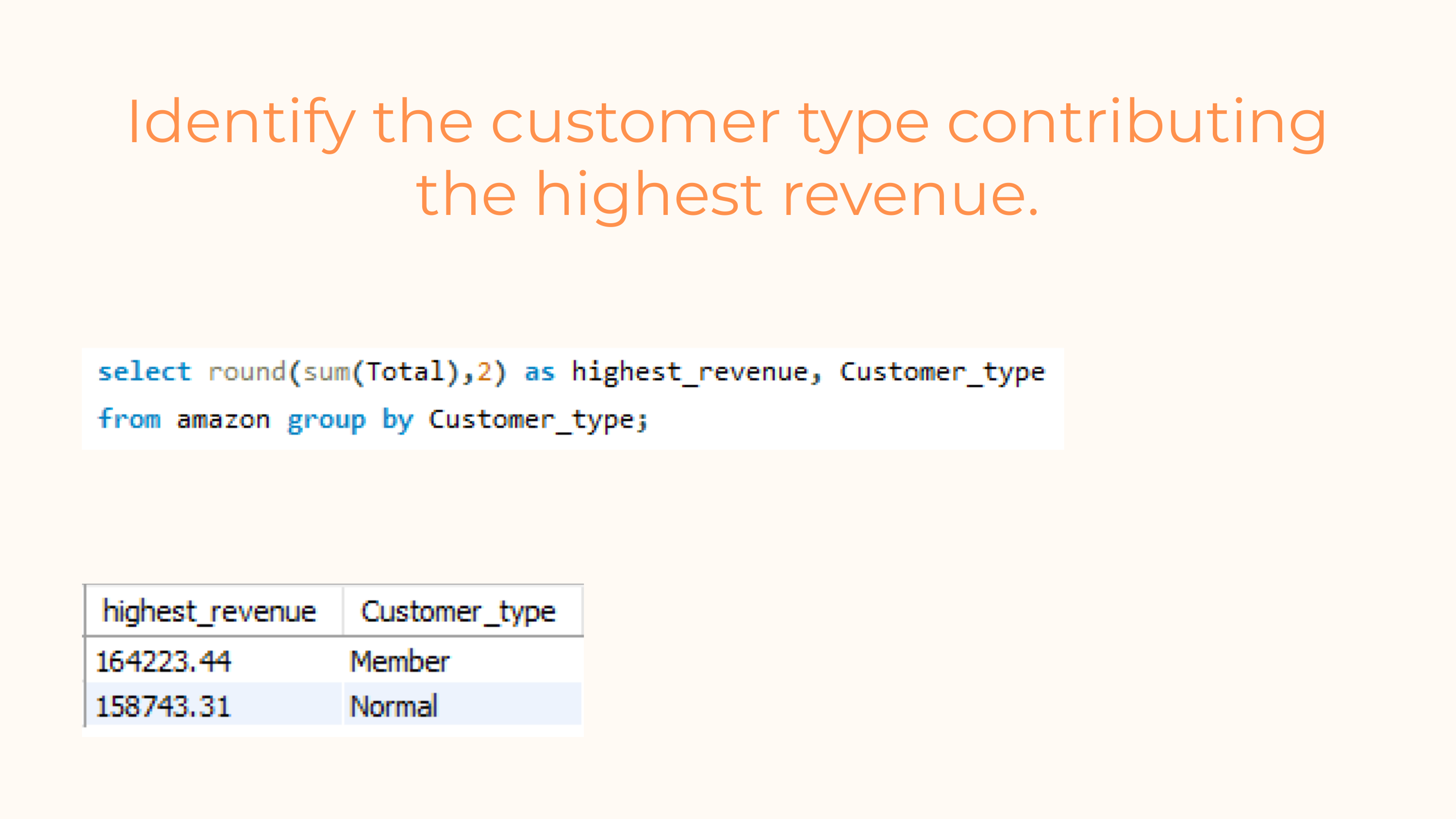

Identify the customer type contributing the highest revenue.